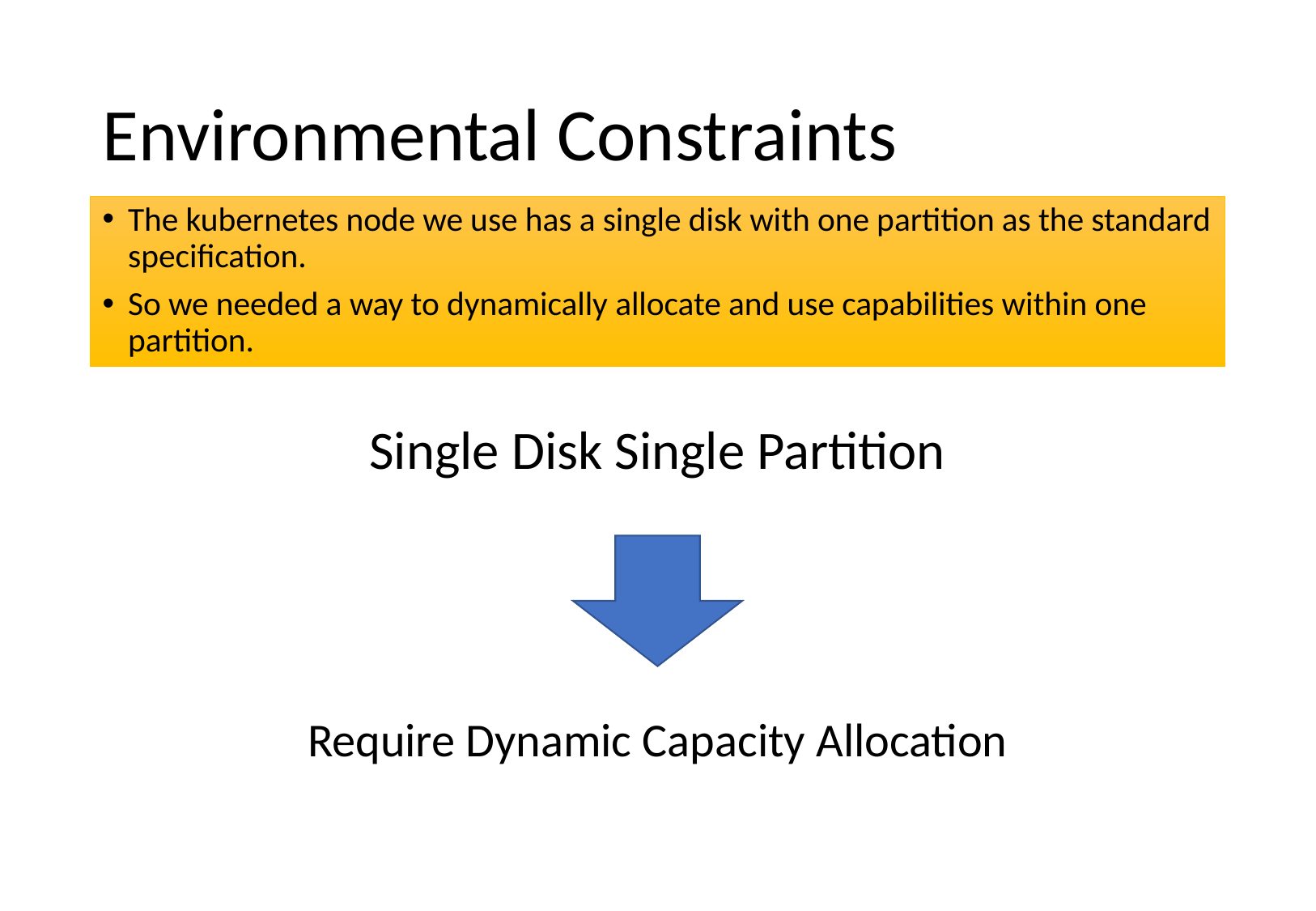

# Environmental Constraints
The kubernetes node we use has a single disk with one partition as the standard specification.
So we needed a way to dynamically allocate and use capabilities within one partition.
Single Disk Single Partition

Require Dynamic Capacity Allocation